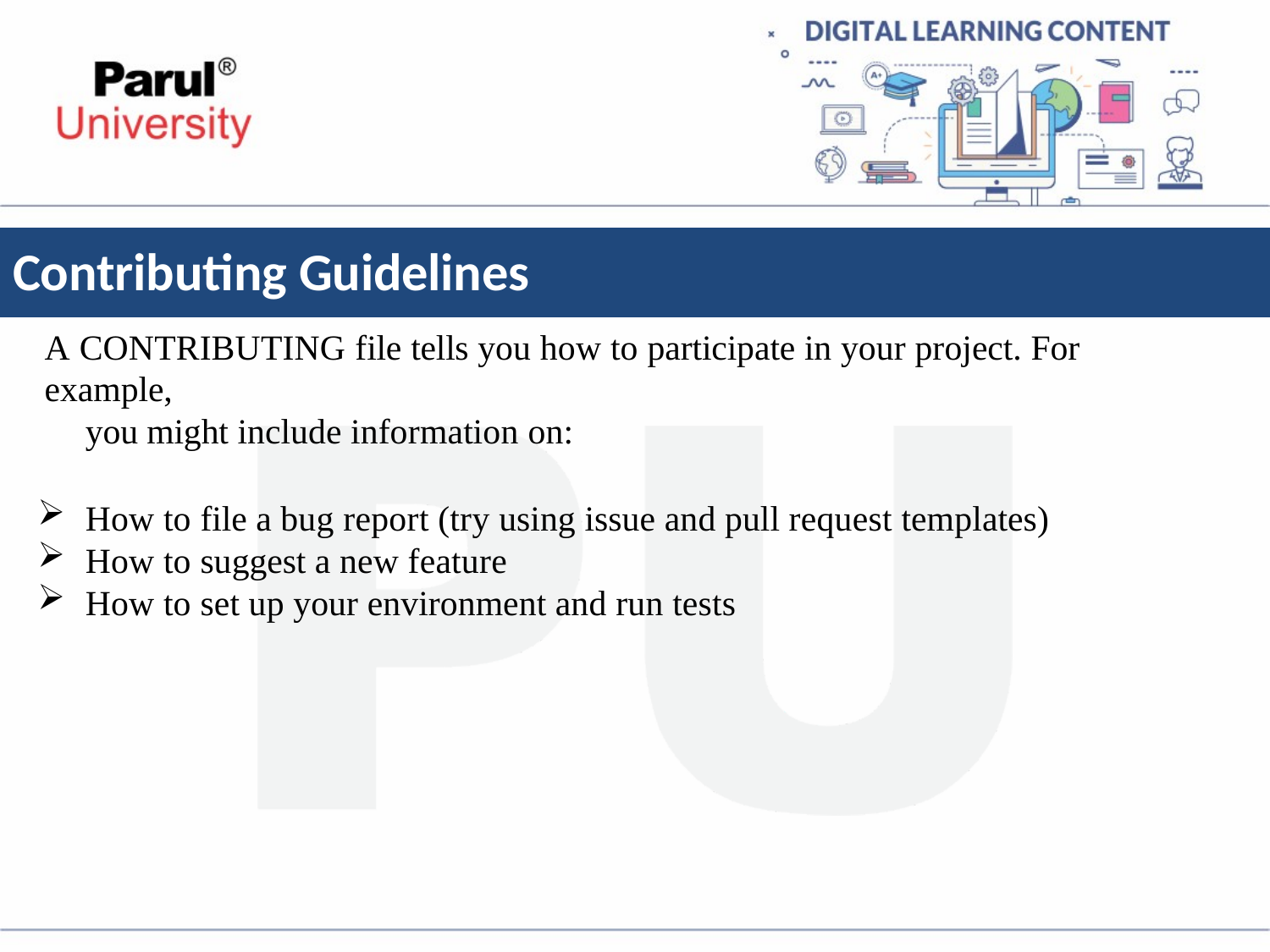

# Contributing Guidelines
A CONTRIBUTING file tells you how to participate in your project. For example,
you might include information on:

How to file a bug report (try using issue and pull request templates)
How to suggest a new feature
How to set up your environment and run tests